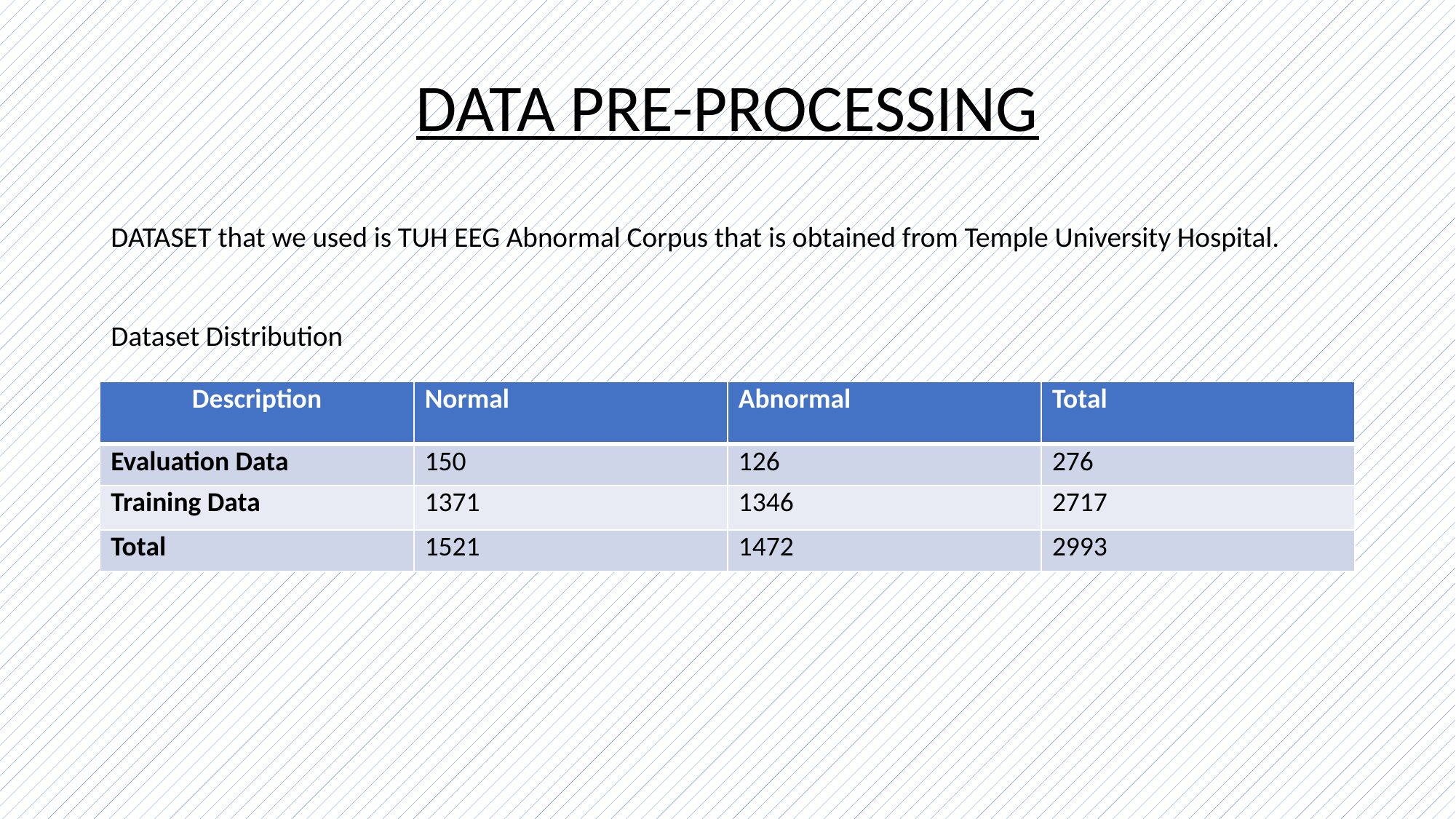

DATA PRE-PROCESSING
DATASET that we used is TUH EEG Abnormal Corpus that is obtained from Temple University Hospital.
Dataset Distribution
| Description | Normal | Abnormal | Total |
| --- | --- | --- | --- |
| Evaluation Data | 150 | 126 | 276 |
| Training Data | 1371 | 1346 | 2717 |
| Total | 1521 | 1472 | 2993 |